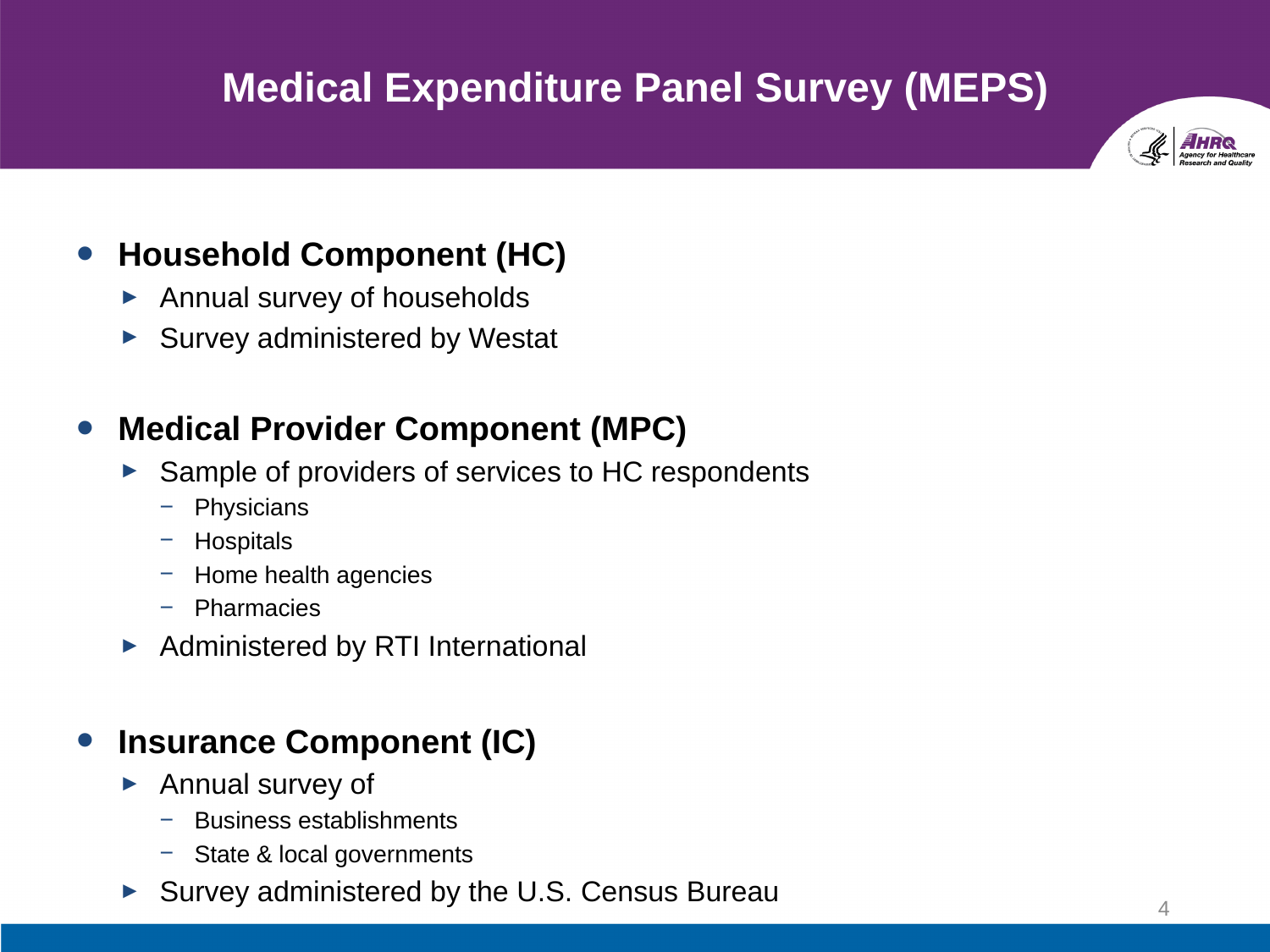

# Medical Expenditure Panel Survey (MEPS)

Household Component (HC)
Annual survey of households
Survey administered by Westat

Medical Provider Component (MPC)
Sample of providers of services to HC respondents
Physicians
Hospitals
Home health agencies
Pharmacies
Administered by RTI International

Insurance Component (IC)
Annual survey of
Business establishments
State & local governments
Survey administered by the U.S. Census Bureau

4